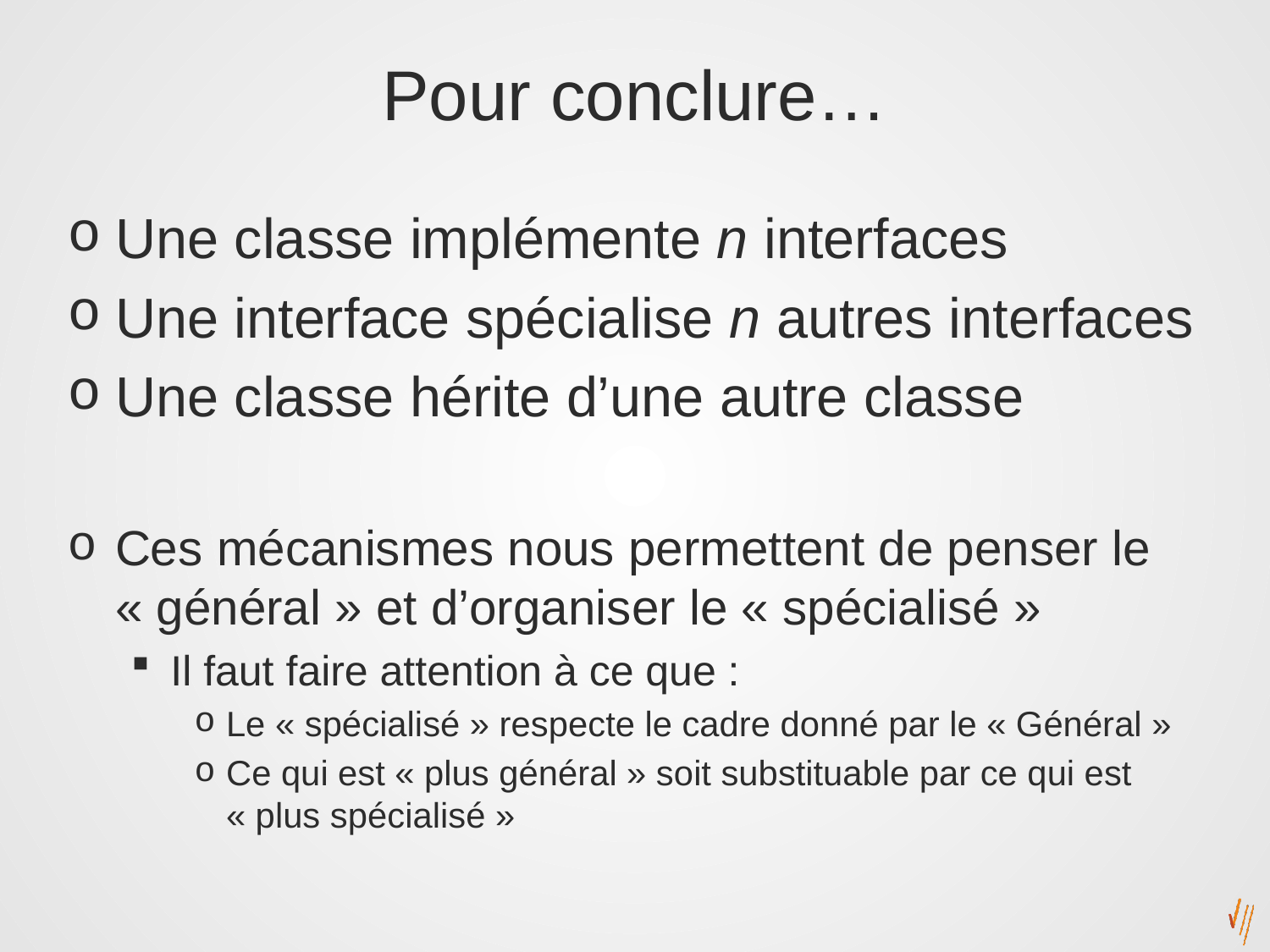

# Pour conclure…
Une classe implémente n interfaces
Une interface spécialise n autres interfaces
Une classe hérite d’une autre classe

Ces mécanismes nous permettent de penser le « général » et d’organiser le « spécialisé »
Il faut faire attention à ce que :
Le « spécialisé » respecte le cadre donné par le « Général »
Ce qui est « plus général » soit substituable par ce qui est « plus spécialisé »